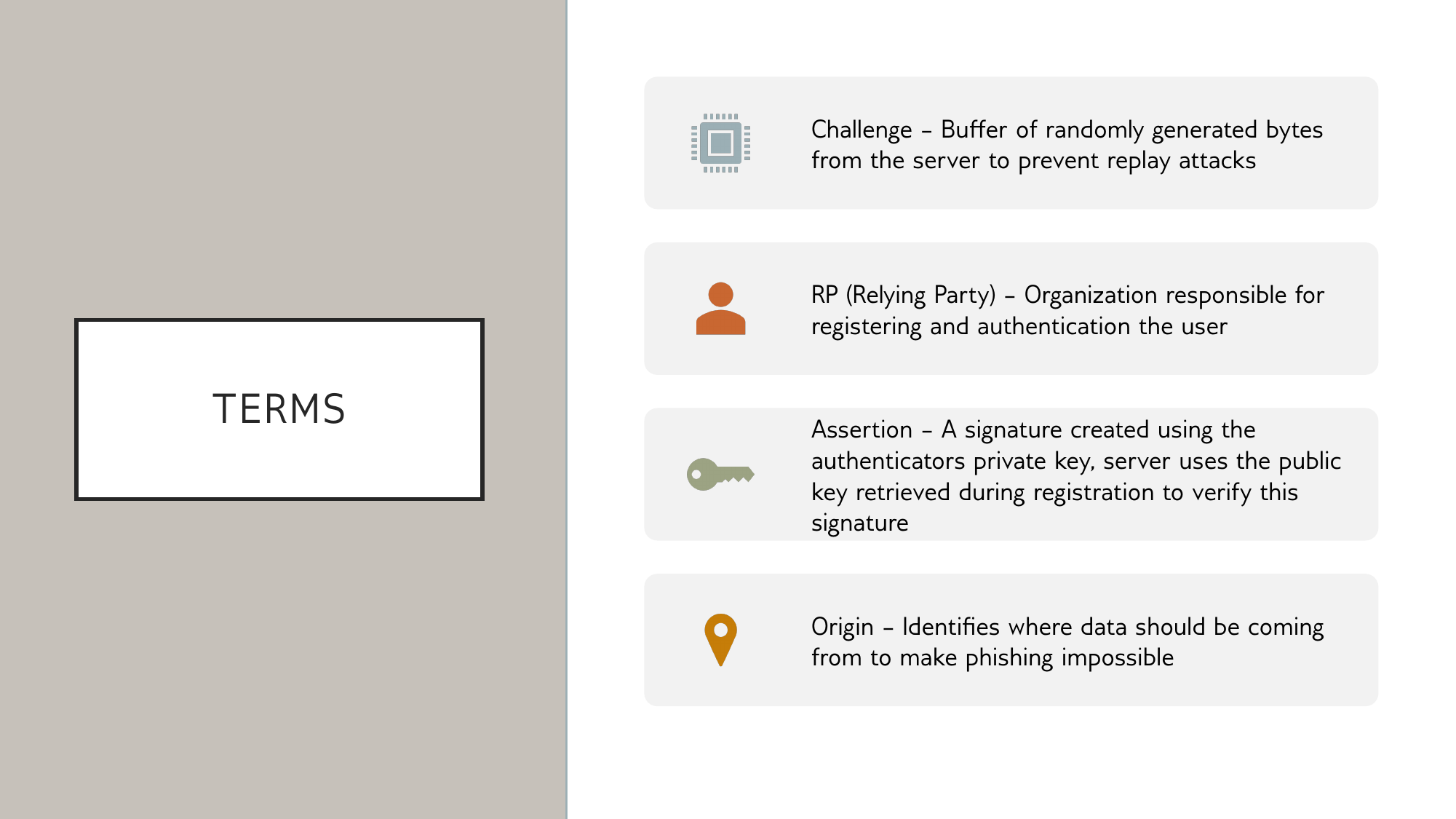

Challenge – Buffer of randomly generated bytes from the server to prevent replay attacks
RP (Relying Party) – Organization responsible for registering and authentication the user
Assertion – A signature created using the authenticators private key, server uses the public key retrieved during registration to verify this signature
Origin – Identifies where data should be coming from to make phishing impossible
# Terms